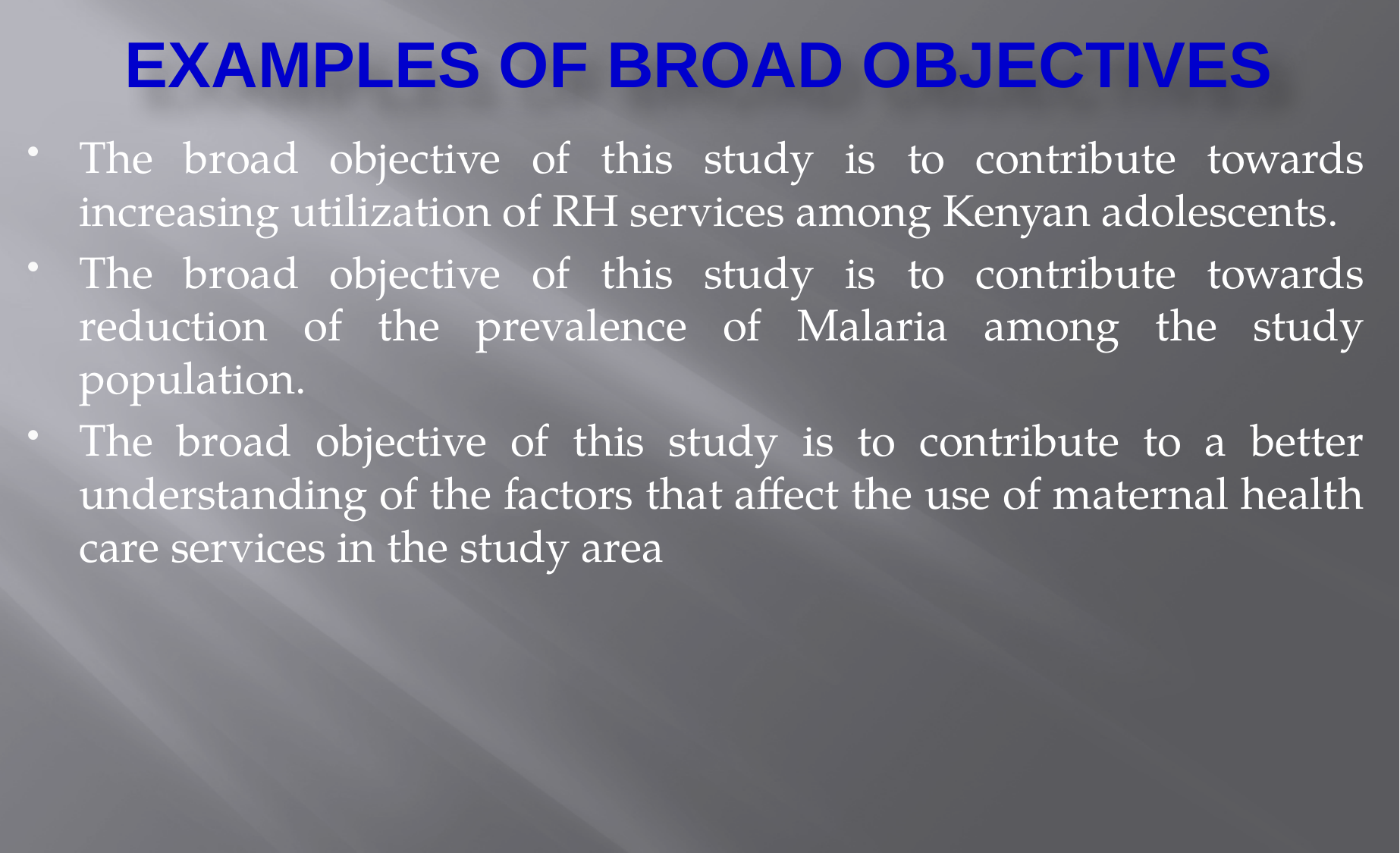

# EXAMPLES OF BROAD OBJECTIVES
The broad objective of this study is to contribute towards increasing utilization of RH services among Kenyan adolescents.
The broad objective of this study is to contribute towards reduction of the prevalence of Malaria among the study population.
The broad objective of this study is to contribute to a better understanding of the factors that affect the use of maternal health care services in the study area